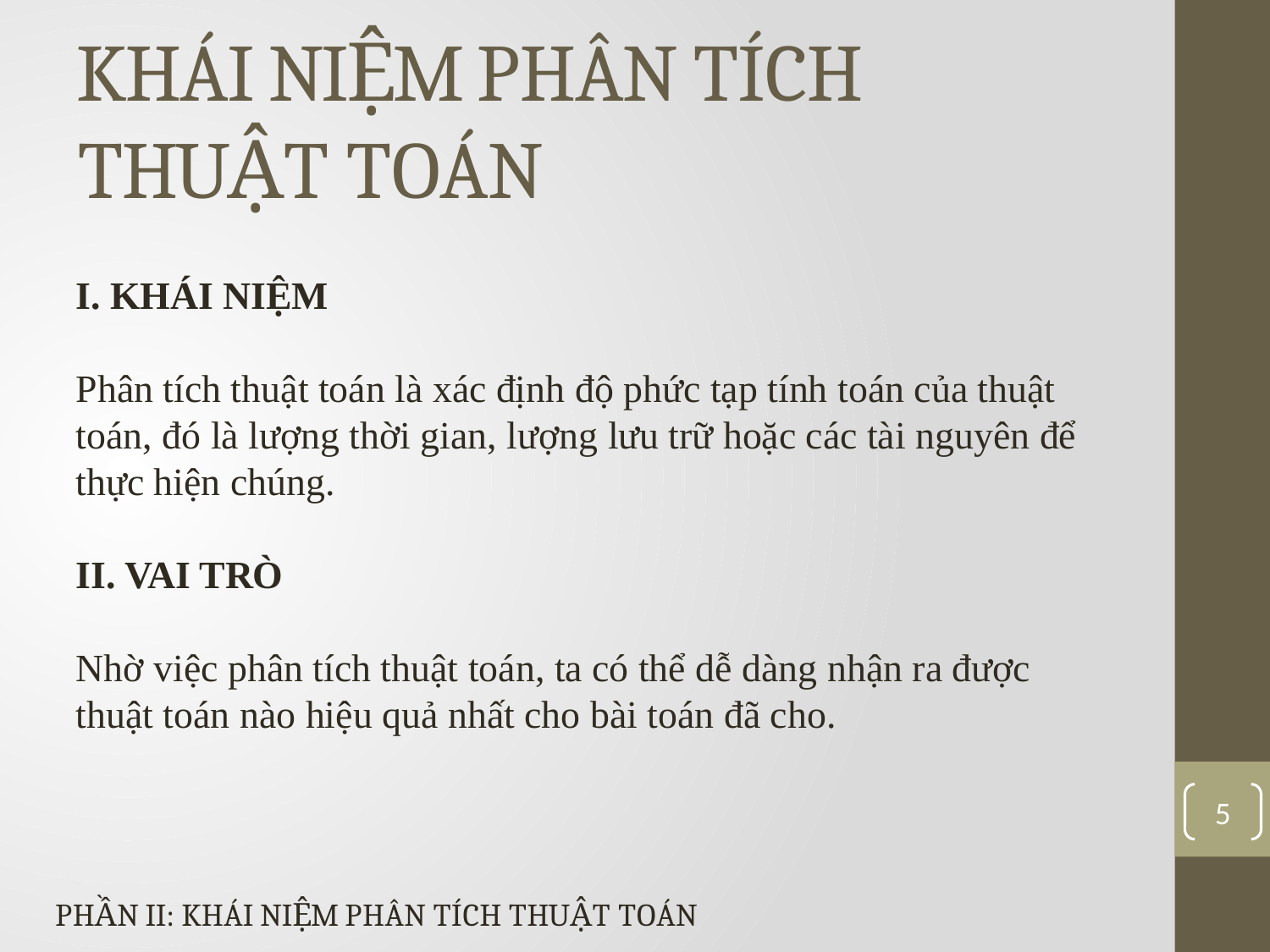

# KHÁI NIỆM PHÂN TÍCH THUẬT TOÁN
I. KHÁI NIỆM

Phân tích thuật toán là xác định độ phức tạp tính toán của thuật toán, đó là lượng thời gian, lượng lưu trữ hoặc các tài nguyên để thực hiện chúng.

II. VAI TRÒ

Nhờ việc phân tích thuật toán, ta có thể dễ dàng nhận ra được thuật toán nào hiệu quả nhất cho bài toán đã cho.
5
PHẦN II: KHÁI NIỆM PHÂN TÍCH THUẬT TOÁN